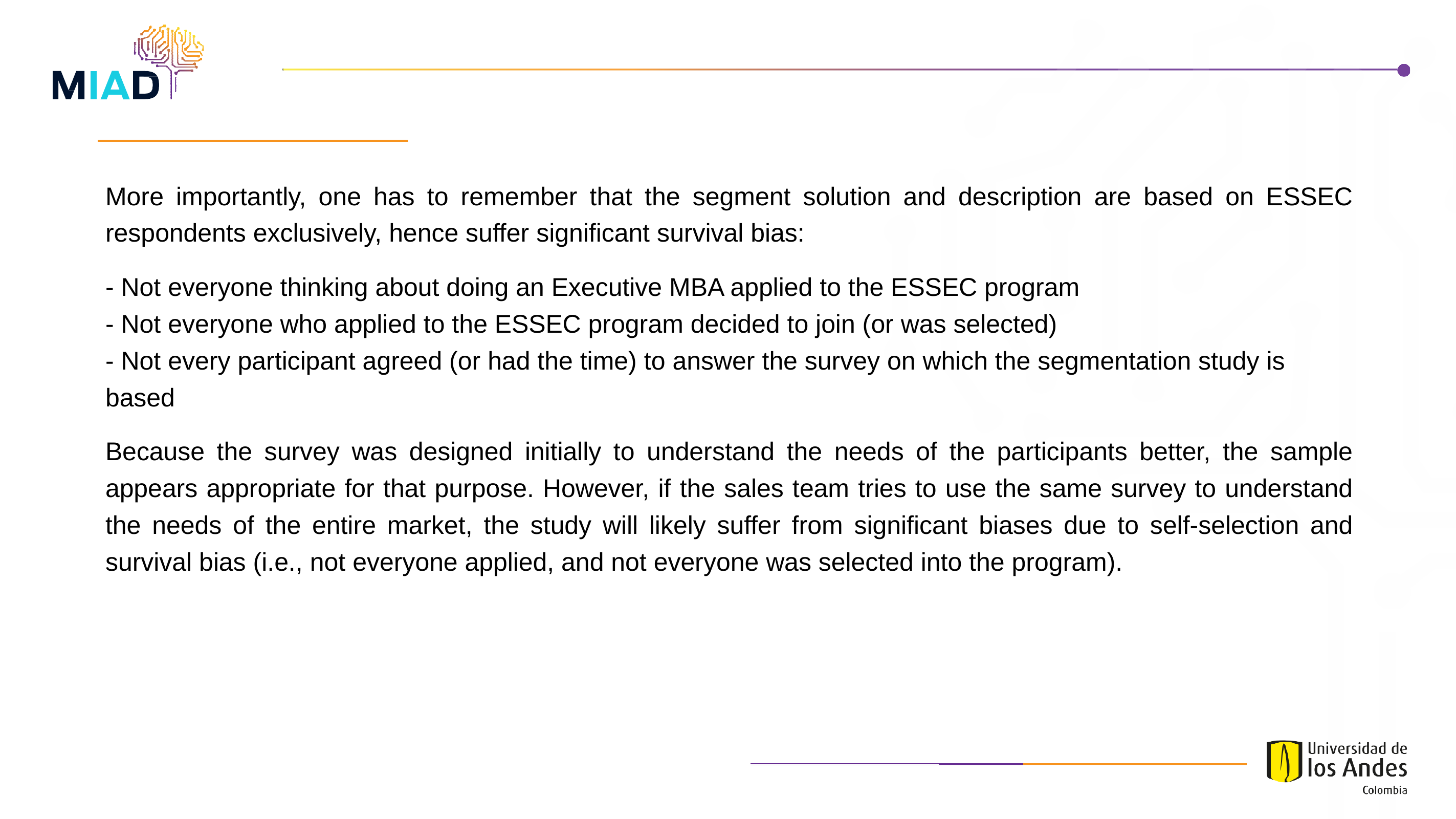

More importantly, one has to remember that the segment solution and description are based on ESSEC respondents exclusively, hence suffer significant survival bias:
- Not everyone thinking about doing an Executive MBA applied to the ESSEC program
- Not everyone who applied to the ESSEC program decided to join (or was selected)
- Not every participant agreed (or had the time) to answer the survey on which the segmentation study is based
Because the survey was designed initially to understand the needs of the participants better, the sample appears appropriate for that purpose. However, if the sales team tries to use the same survey to understand the needs of the entire market, the study will likely suffer from significant biases due to self-selection and survival bias (i.e., not everyone applied, and not everyone was selected into the program).